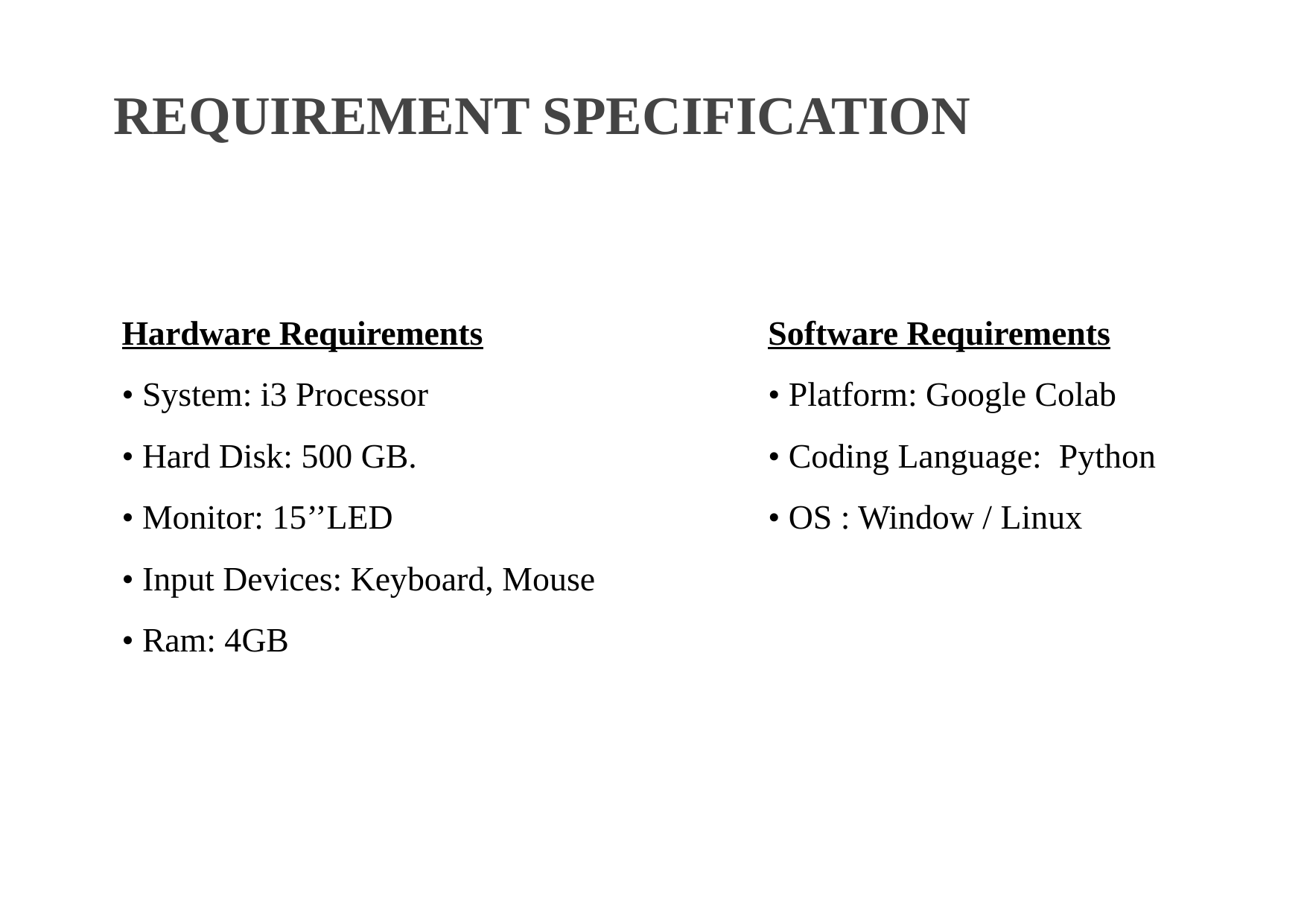

# REQUIREMENT SPECIFICATION
Hardware Requirements
• System: i3 Processor
• Hard Disk: 500 GB.
• Monitor: 15’’LED
• Input Devices: Keyboard, Mouse
• Ram: 4GB
Software Requirements
• Platform: Google Colab
• Coding Language:  Python
• OS : Window / Linux